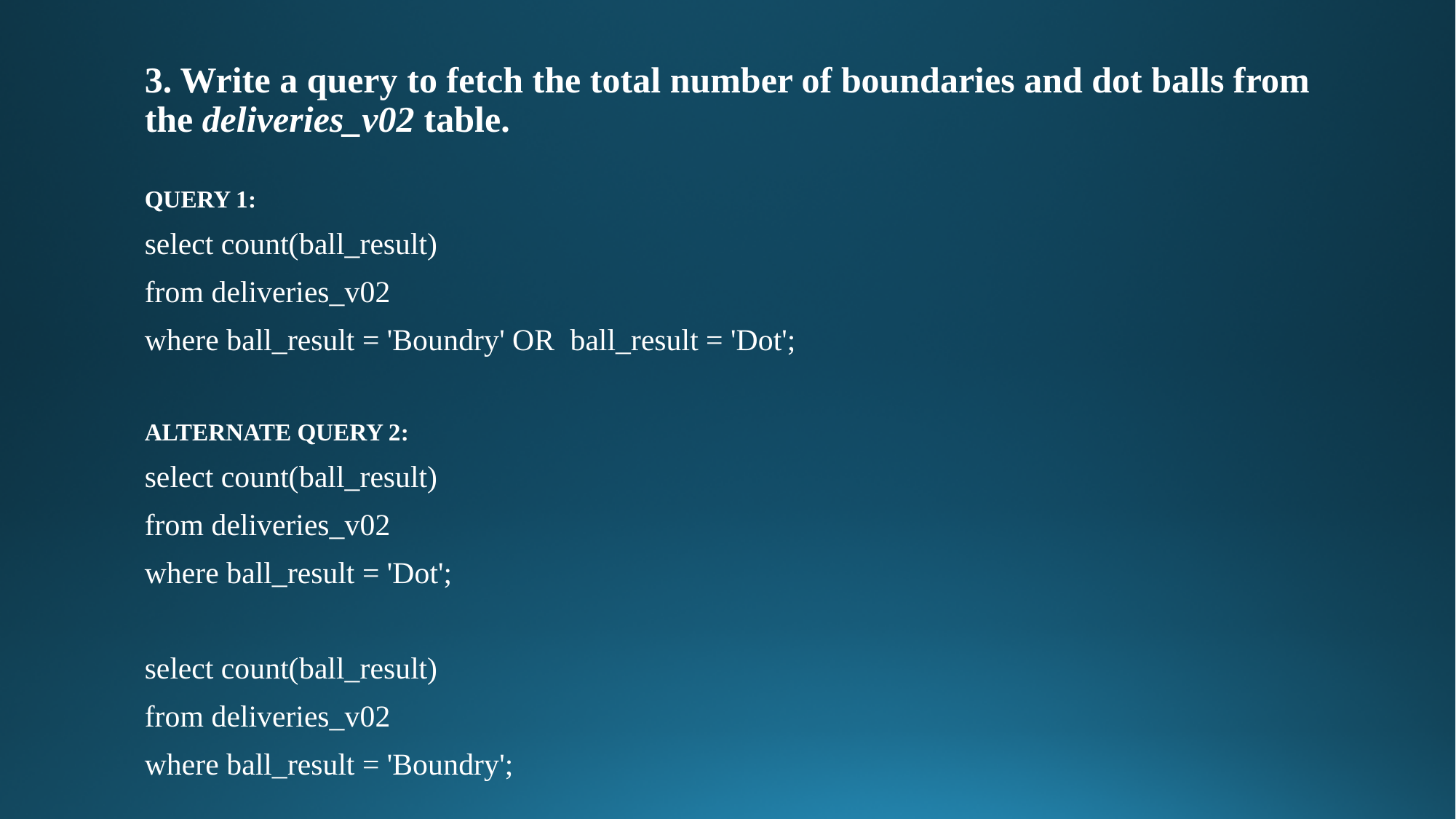

# 3. Write a query to fetch the total number of boundaries and dot balls from the deliveries_v02 table.
QUERY 1:
select count(ball_result)
from deliveries_v02
where ball_result = 'Boundry' OR  ball_result = 'Dot';

ALTERNATE QUERY 2:
select count(ball_result)
from deliveries_v02
where ball_result = 'Dot';

select count(ball_result)
from deliveries_v02
where ball_result = 'Boundry';